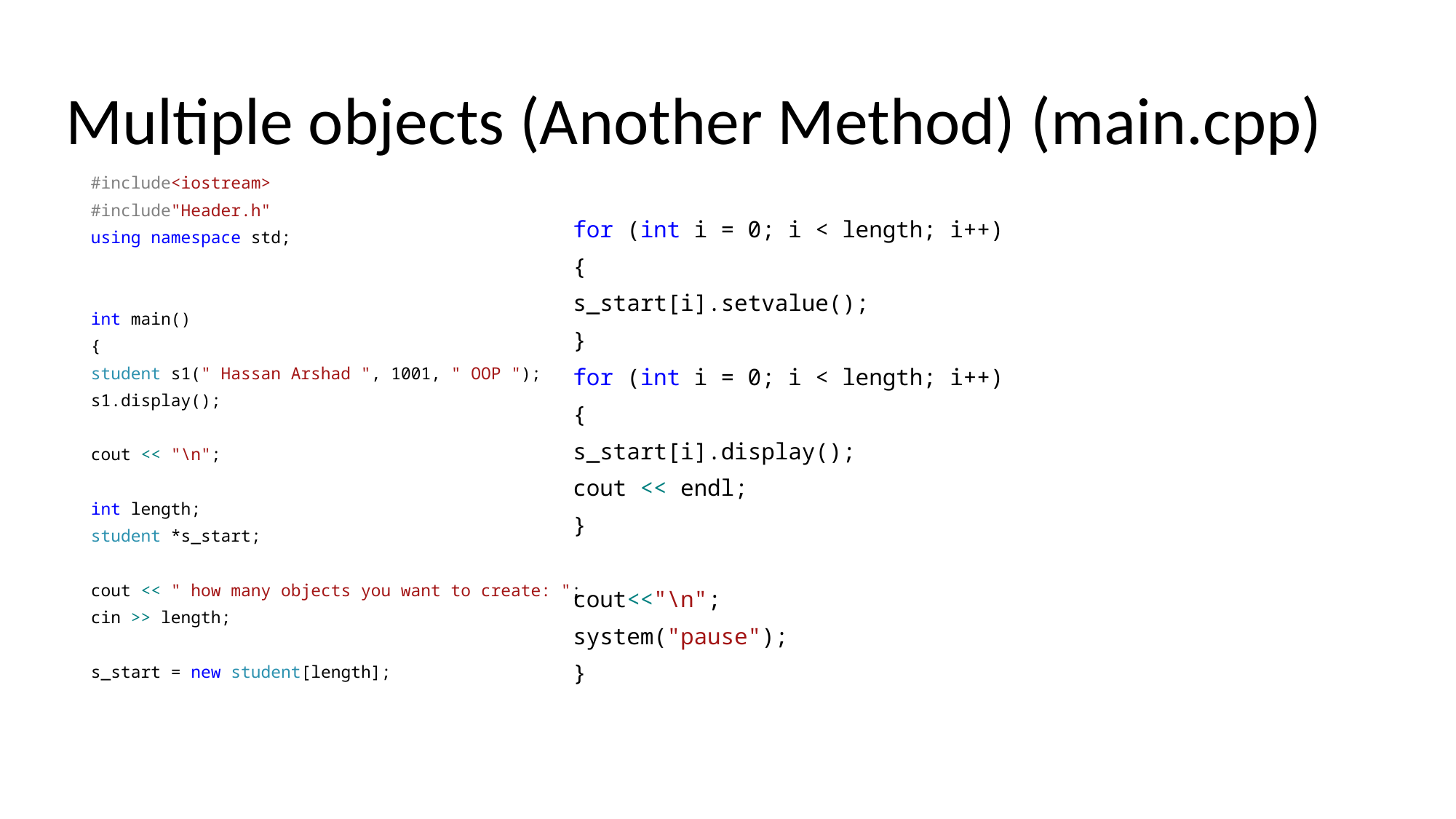

# Multiple objects (Another Method) (main.cpp)
#include<iostream>
#include"Header.h"
using namespace std;

int main()
{
student s1(" Hassan Arshad ", 1001, " OOP ");
s1.display();

cout << "\n";

int length;
student *s_start;

cout << " how many objects you want to create: ";
cin >> length;

s_start = new student[length];

for (int i = 0; i < length; i++)
{
s_start[i].setvalue();
}
for (int i = 0; i < length; i++)
{
s_start[i].display();
cout << endl;
}

cout<<"\n";
system("pause");
}